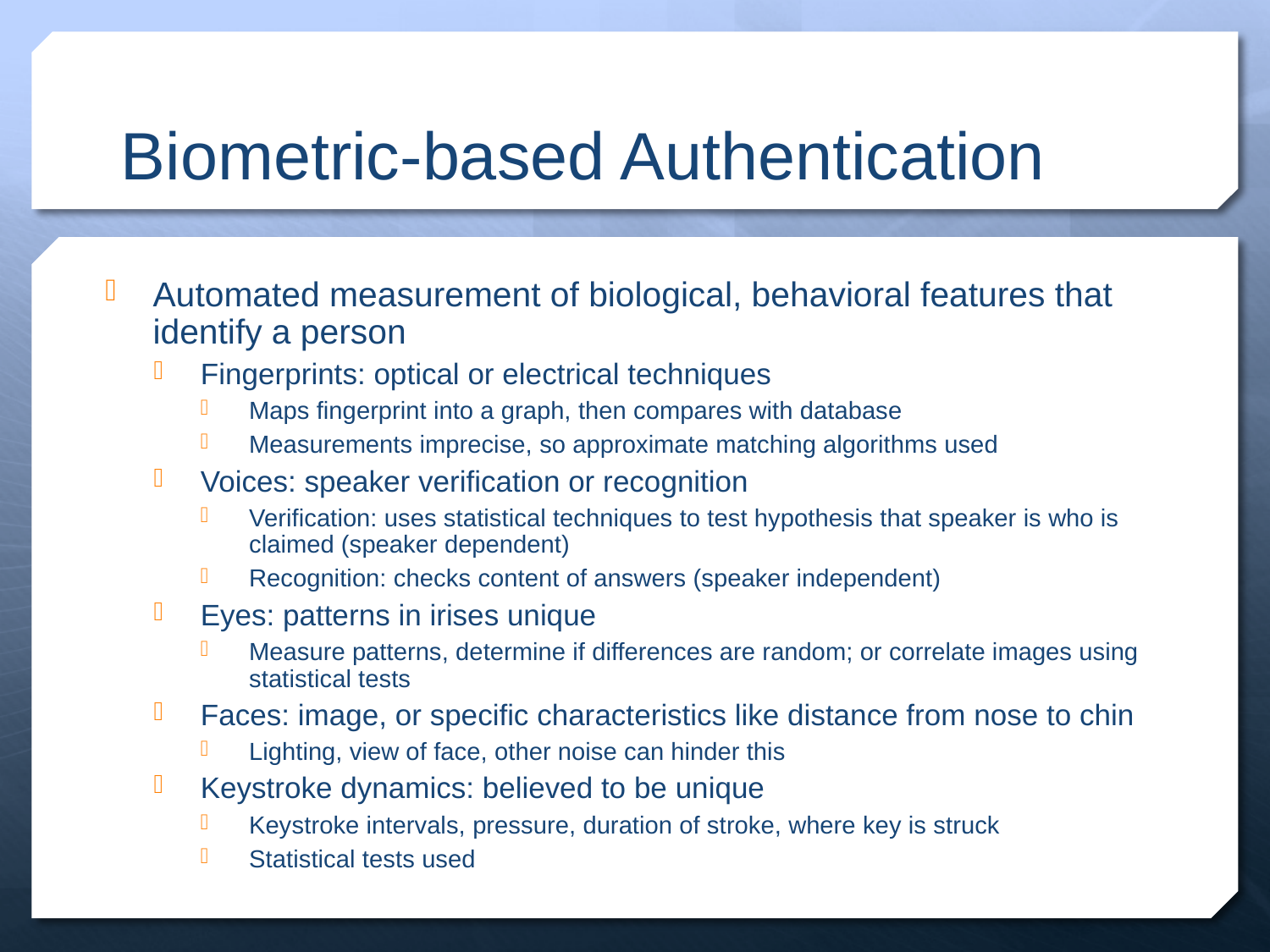

# Biometric-based Authentication
Automated measurement of biological, behavioral features that identify a person
Fingerprints: optical or electrical techniques
Maps fingerprint into a graph, then compares with database
Measurements imprecise, so approximate matching algorithms used
Voices: speaker verification or recognition
Verification: uses statistical techniques to test hypothesis that speaker is who is claimed (speaker dependent)
Recognition: checks content of answers (speaker independent)
Eyes: patterns in irises unique
Measure patterns, determine if differences are random; or correlate images using statistical tests
Faces: image, or specific characteristics like distance from nose to chin
Lighting, view of face, other noise can hinder this
Keystroke dynamics: believed to be unique
Keystroke intervals, pressure, duration of stroke, where key is struck
Statistical tests used